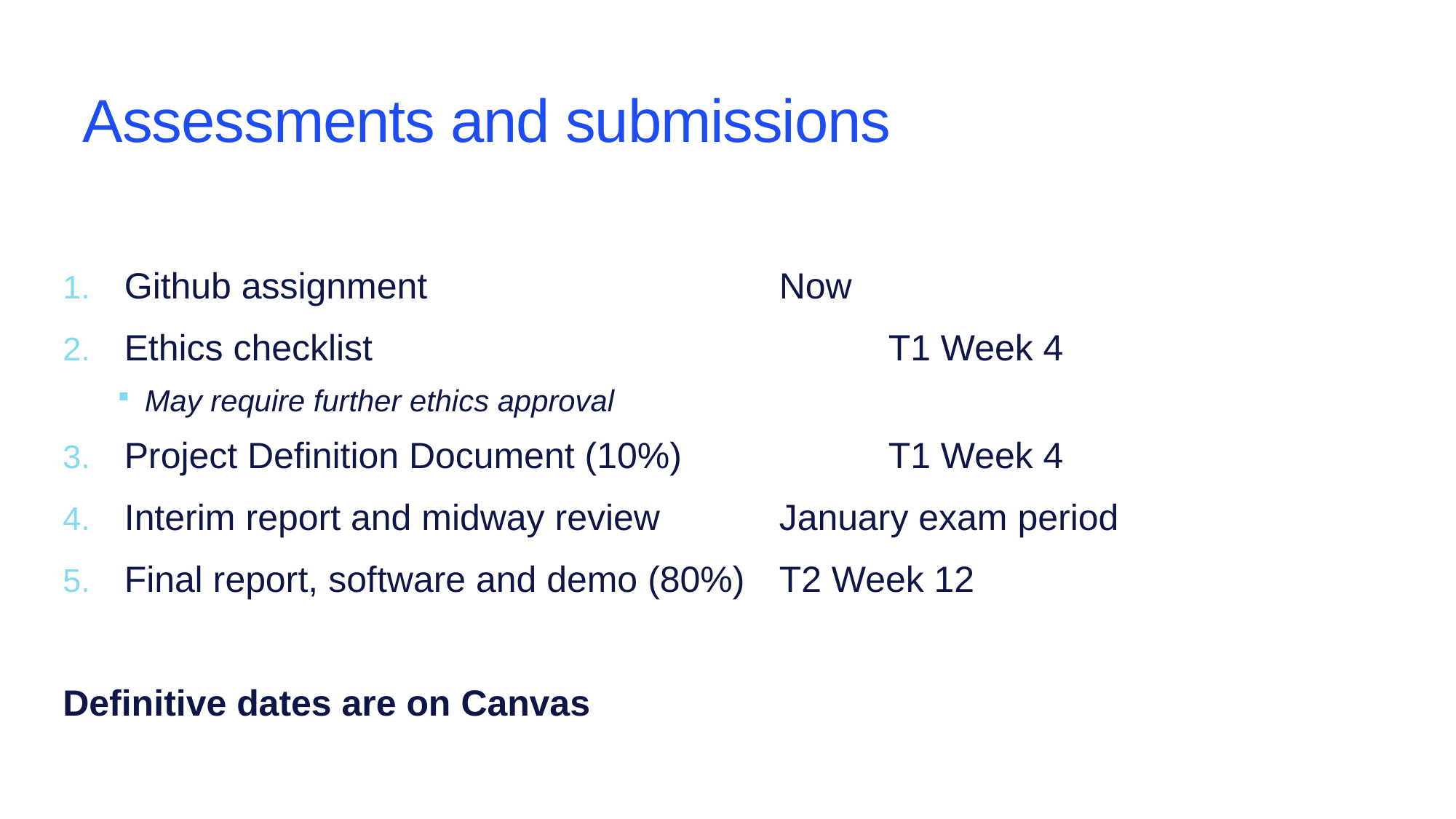

# Assessments and submissions
Week 3

Week 5
After xmas
T2 week 11

Github assignment				Now
Ethics checklist					T1 Week 4
May require further ethics approval
Project Definition Document (10%)		T1 Week 4
Interim report and midway review		January exam period
Final report, software and demo (80%)	T2 Week 12

Definitive dates are on Canvas